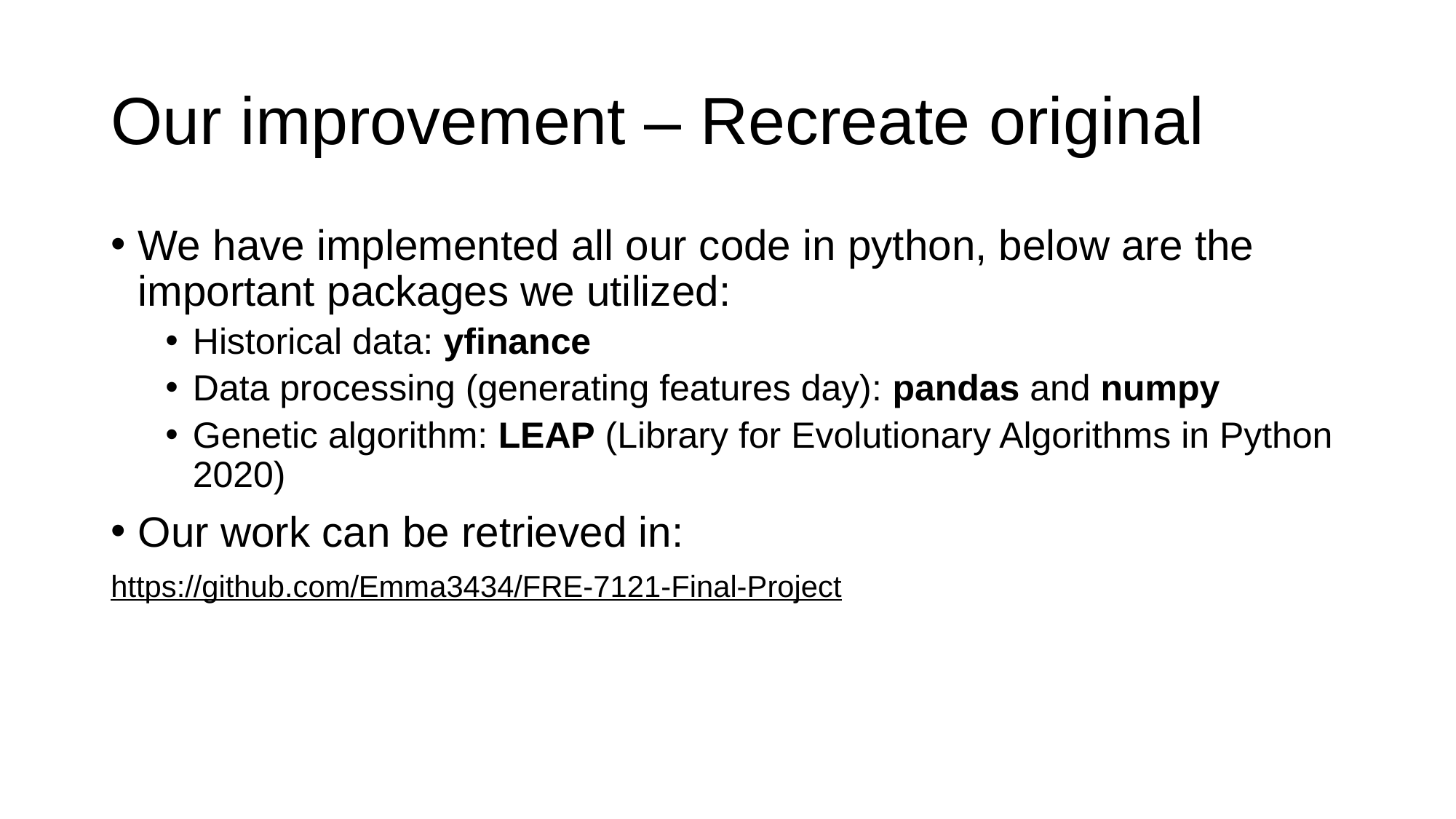

# Our improvement – Recreate original
We have implemented all our code in python, below are the important packages we utilized:
Historical data: yfinance
Data processing (generating features day): pandas and numpy
Genetic algorithm: LEAP (Library for Evolutionary Algorithms in Python 2020)
Our work can be retrieved in:
https://github.com/Emma3434/FRE-7121-Final-Project